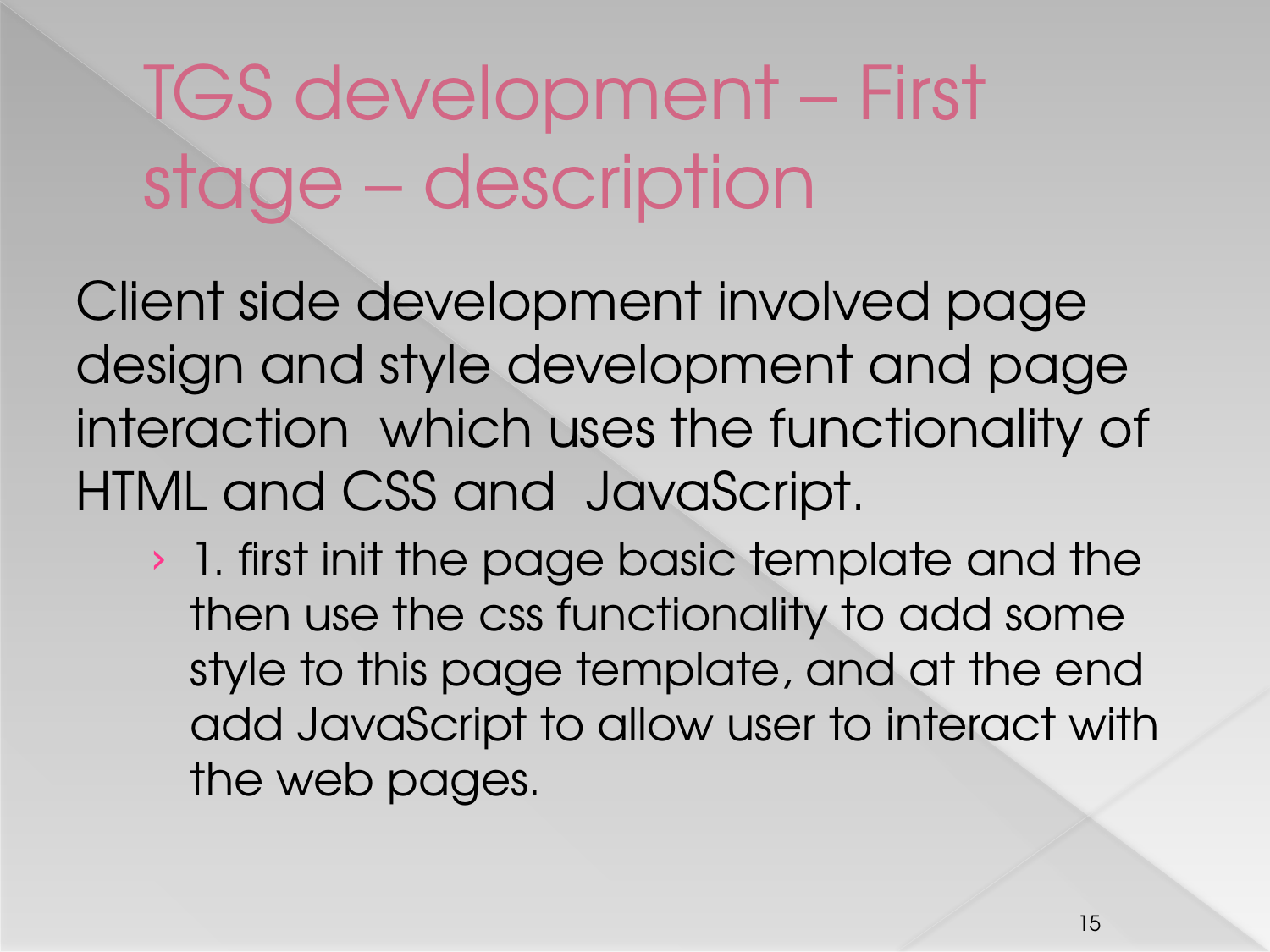

TGS development – First stage – description
Client side development involved page design and style development and page  interaction  which uses the functionality of HTML and CSS and  JavaScript.
1. first init the page basic template and the then use the css functionality to add some style to this page template, and at the end add JavaScript to allow user to interact with the web pages.
15